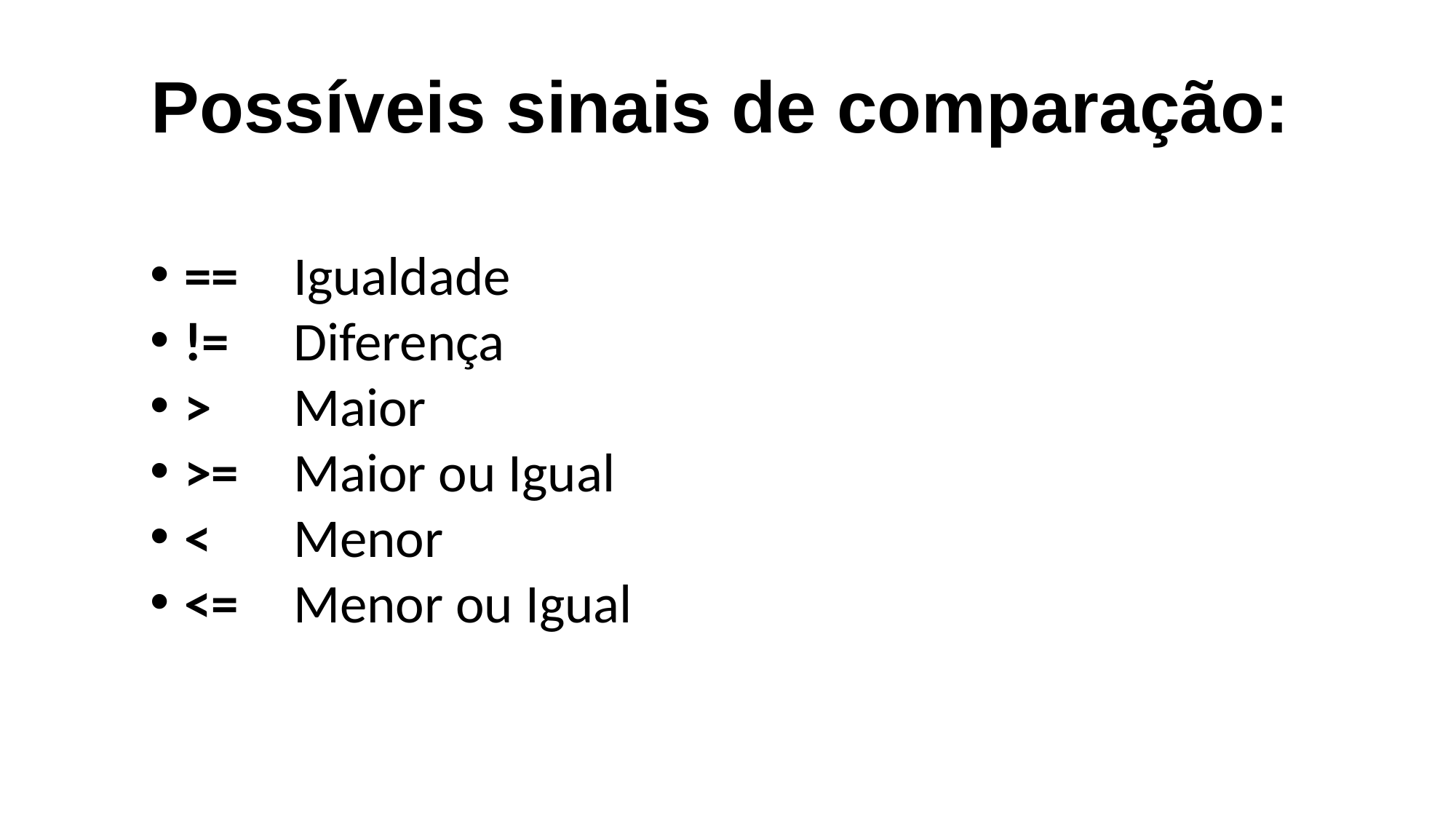

# Possíveis sinais de comparação:
== 	Igualdade
!= 	Diferença
> 	Maior
>=	Maior ou Igual
<	Menor
<=	Menor ou Igual